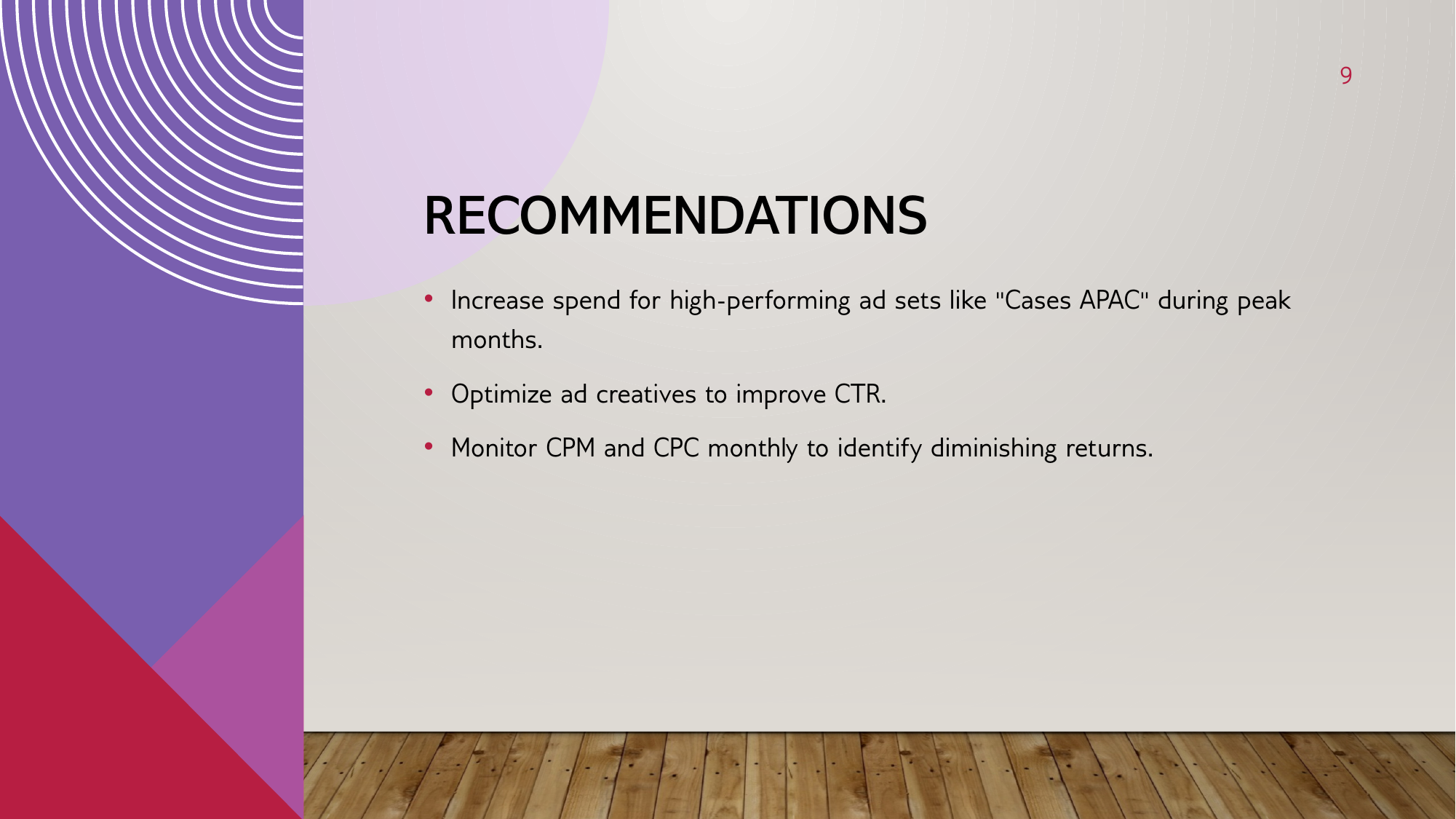

9
# Recommendations
Increase spend for high-performing ad sets like "Cases APAC" during peak months.
Optimize ad creatives to improve CTR.
Monitor CPM and CPC monthly to identify diminishing returns.